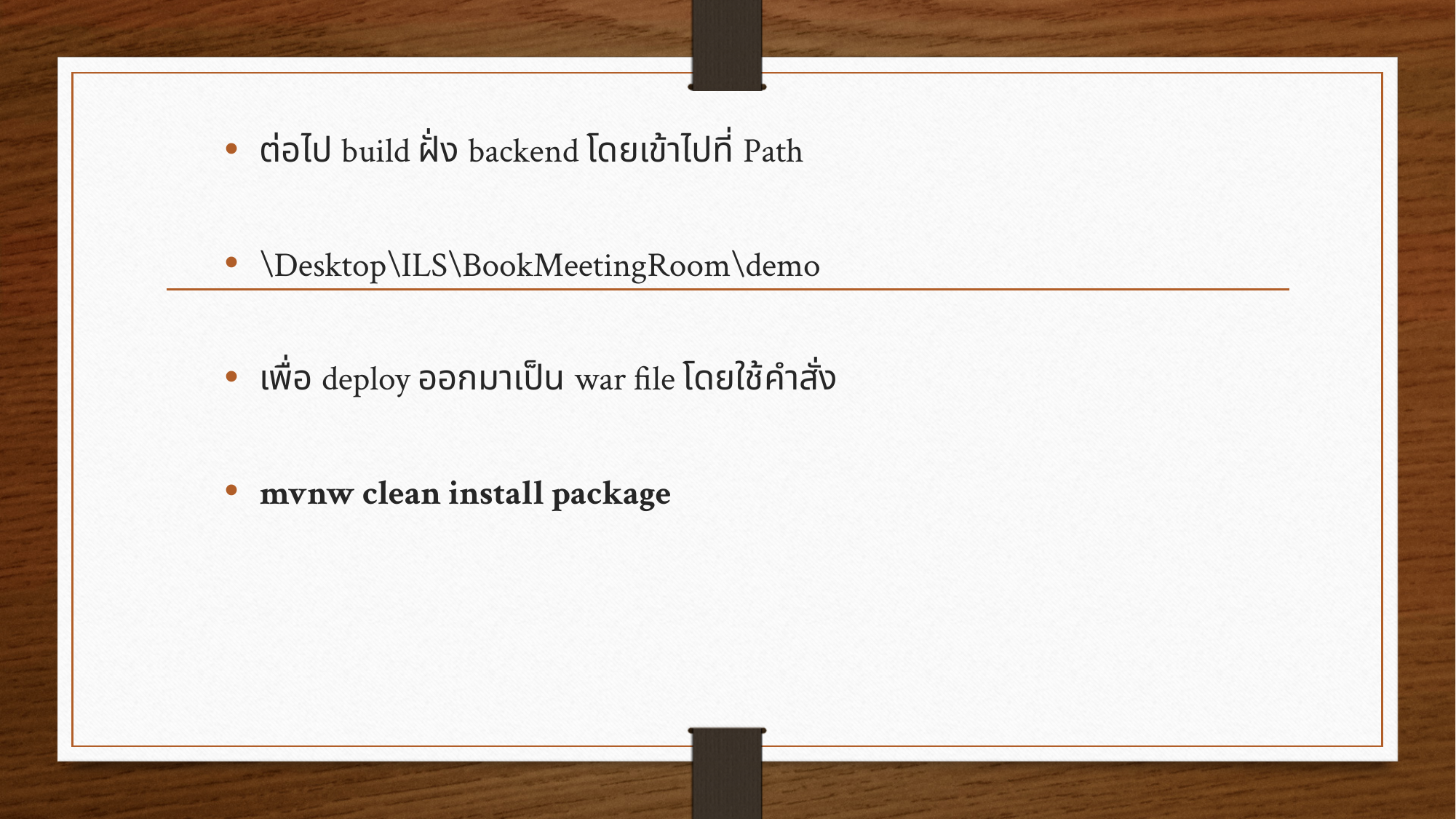

ต่อไป build ฝั่ง backend โดยเข้าไปที่ Path

\Desktop\ILS\BookMeetingRoom\demo

เพื่อ deploy ออกมาเป็น war file โดยใช้คำสั่ง

mvnw clean install package